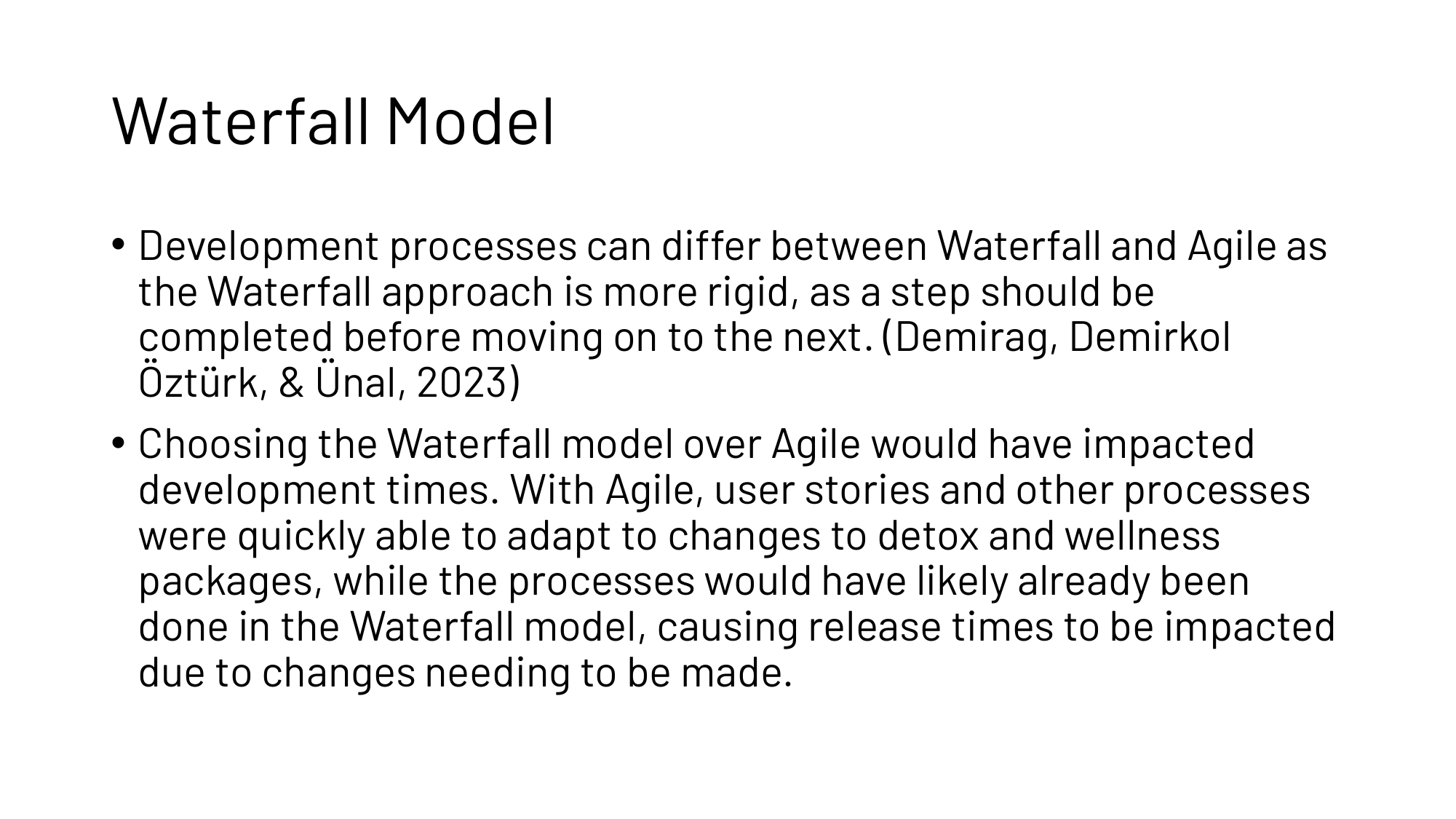

# Waterfall Model
Development processes can differ between Waterfall and Agile as the Waterfall approach is more rigid, as a step should be completed before moving on to the next. (Demirag, Demirkol Öztürk, & Ünal, 2023)
Choosing the Waterfall model over Agile would have impacted development times. With Agile, user stories and other processes were quickly able to adapt to changes to detox and wellness packages, while the processes would have likely already been done in the Waterfall model, causing release times to be impacted due to changes needing to be made.